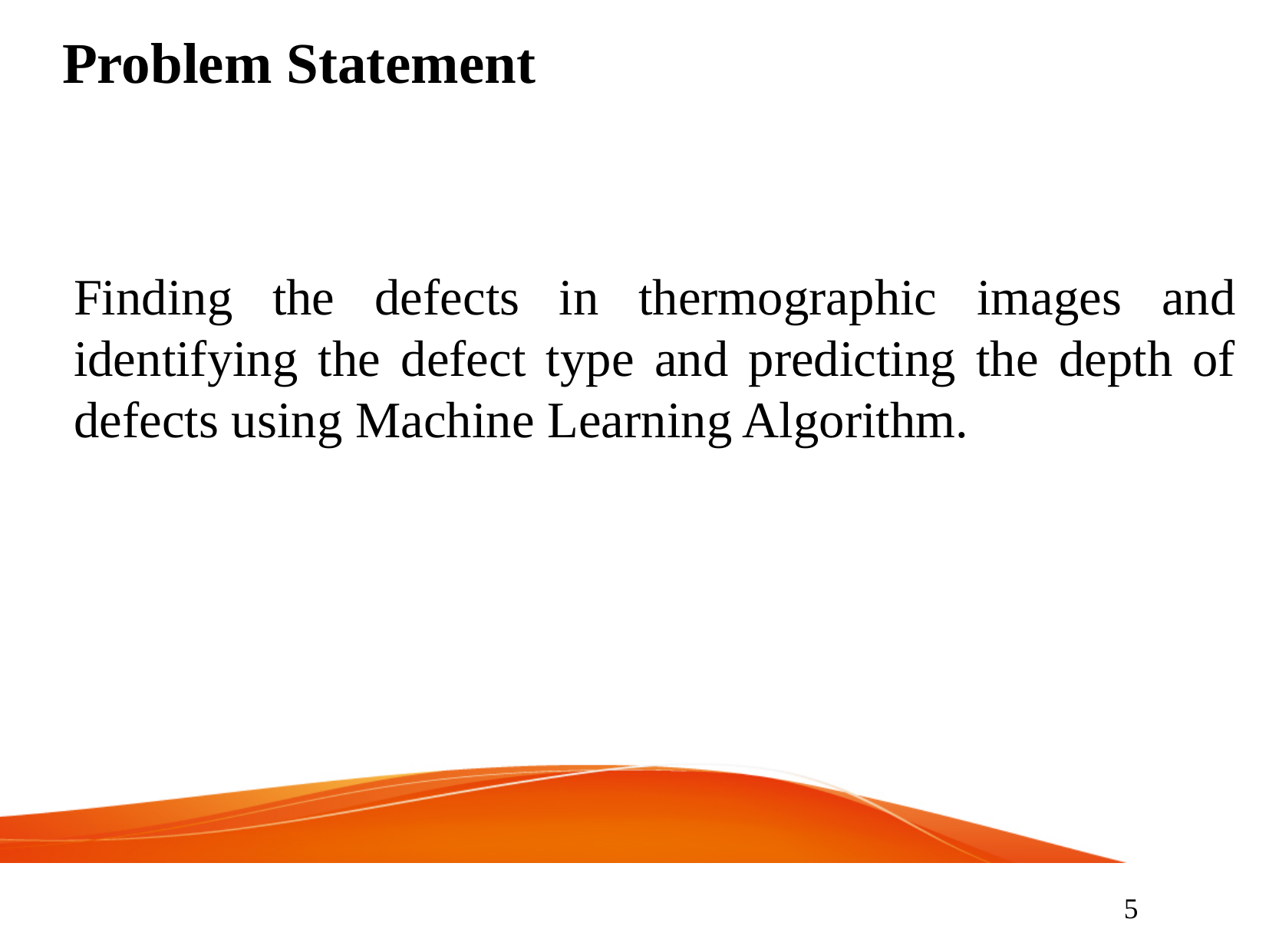

Problem Statement

Finding the defects in thermographic images and identifying the defect type and predicting the depth of defects using Machine Learning Algorithm.
5